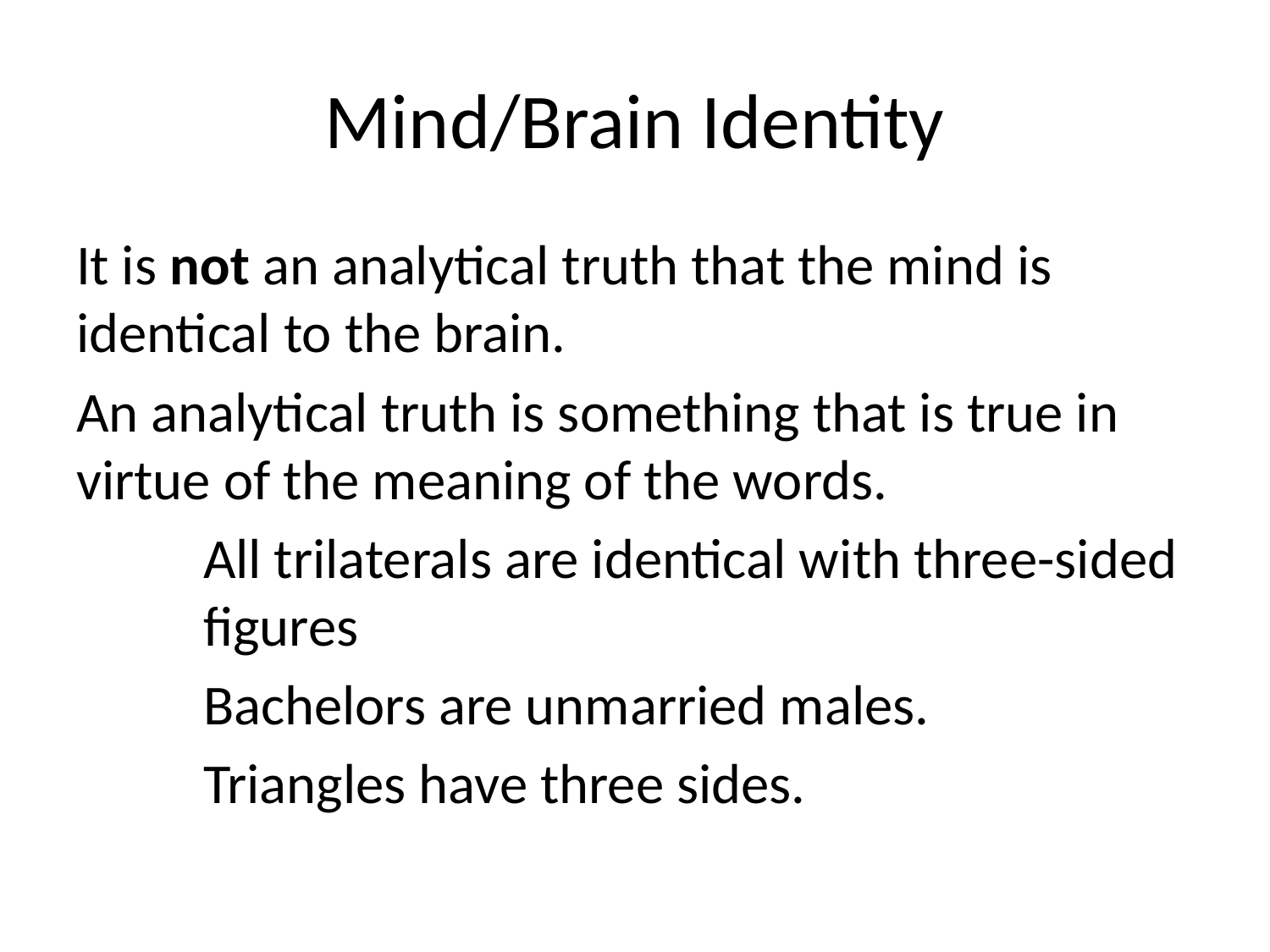

# Mind/Brain Identity
It is not an analytical truth that the mind is identical to the brain.
An analytical truth is something that is true in virtue of the meaning of the words.
	All trilaterals are identical with three-sided 	figures
	Bachelors are unmarried males.
	Triangles have three sides.